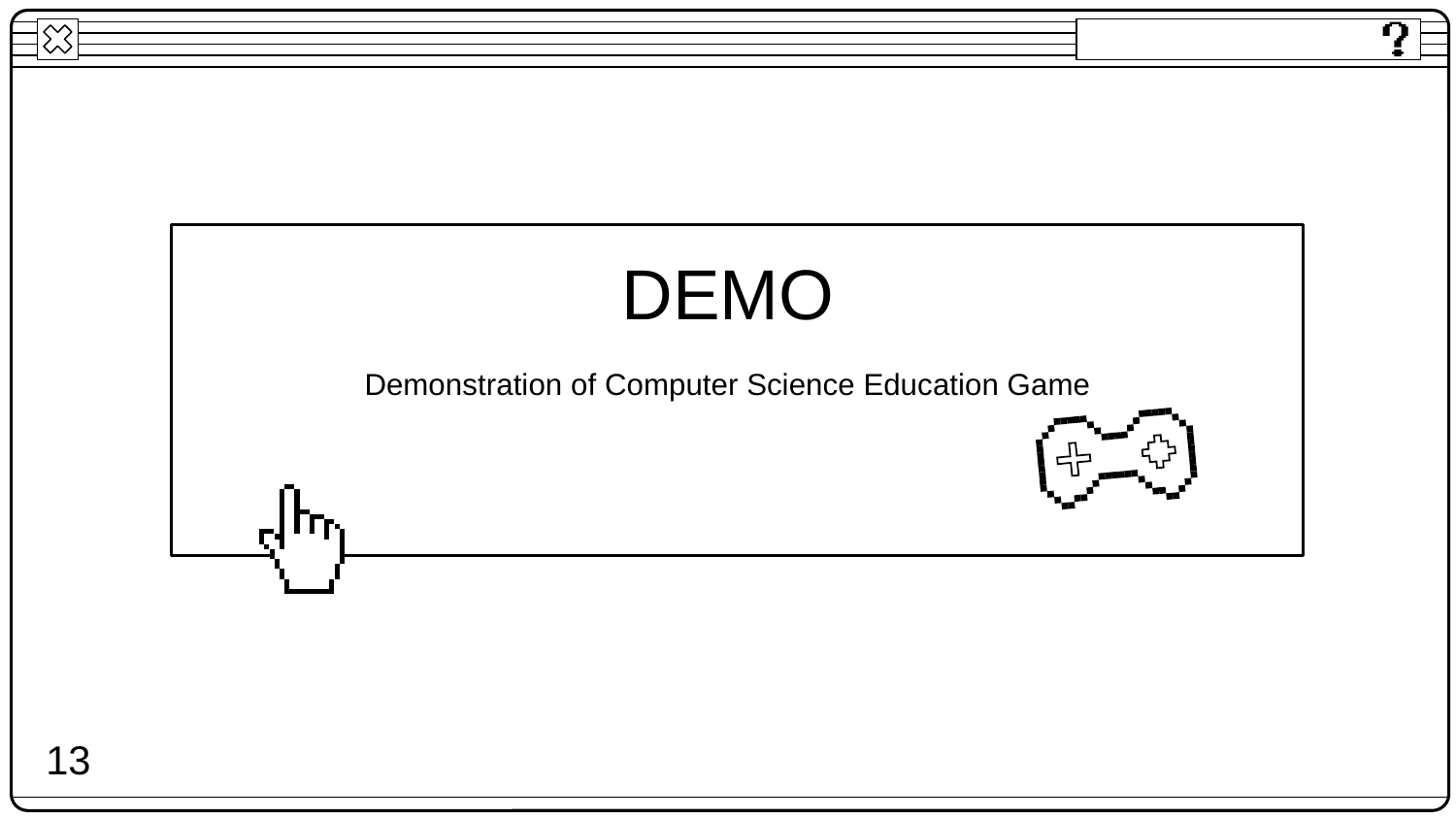

# DEMO

Demonstration of Computer Science Education Game

13